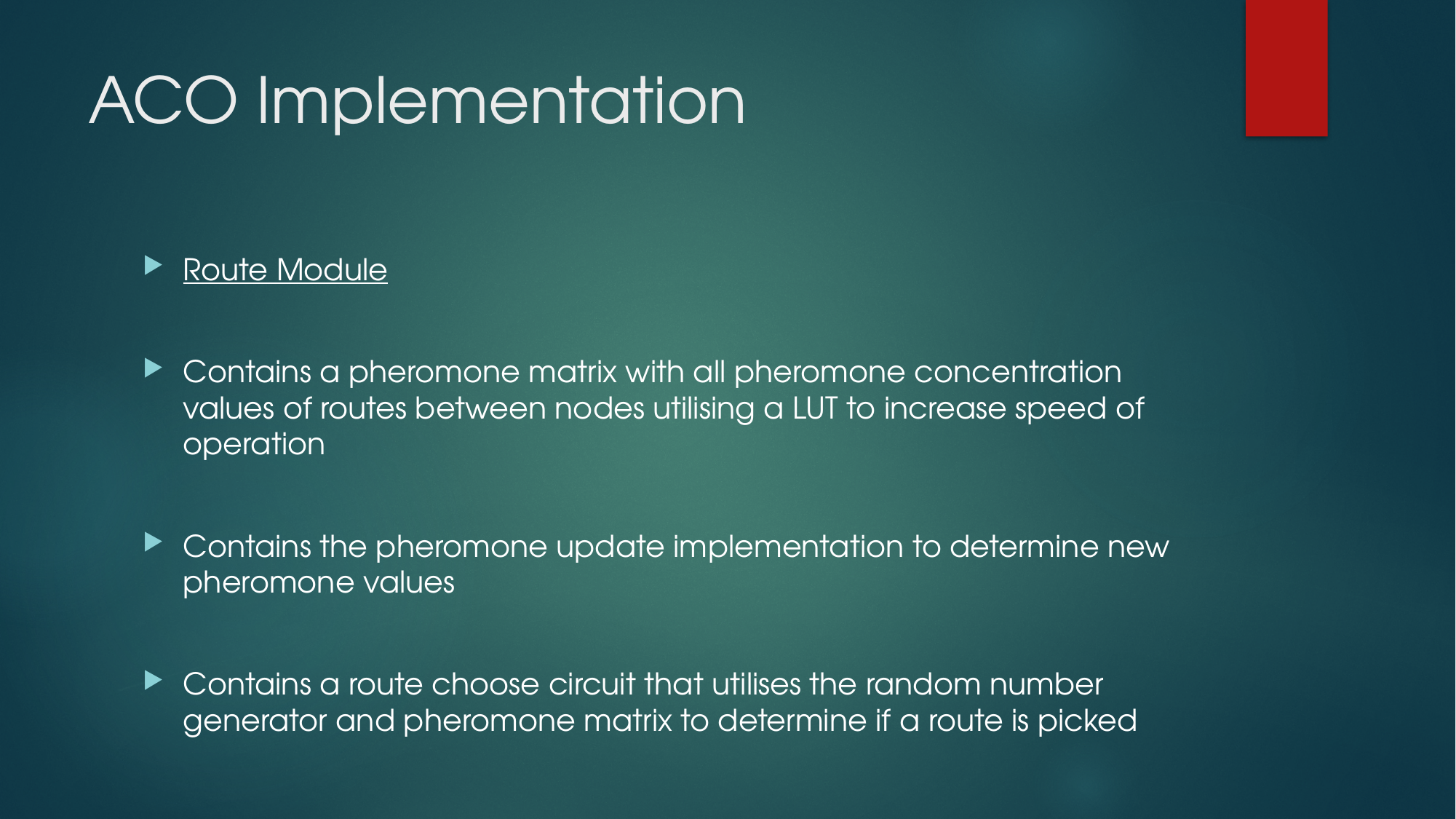

# ACO Implementation
Route Module

Contains a pheromone matrix with all pheromone concentration values of routes between nodes utilising a LUT to increase speed of operation

Contains the pheromone update implementation to determine new pheromone values

Contains a route choose circuit that utilises the random number generator and pheromone matrix to determine if a route is picked